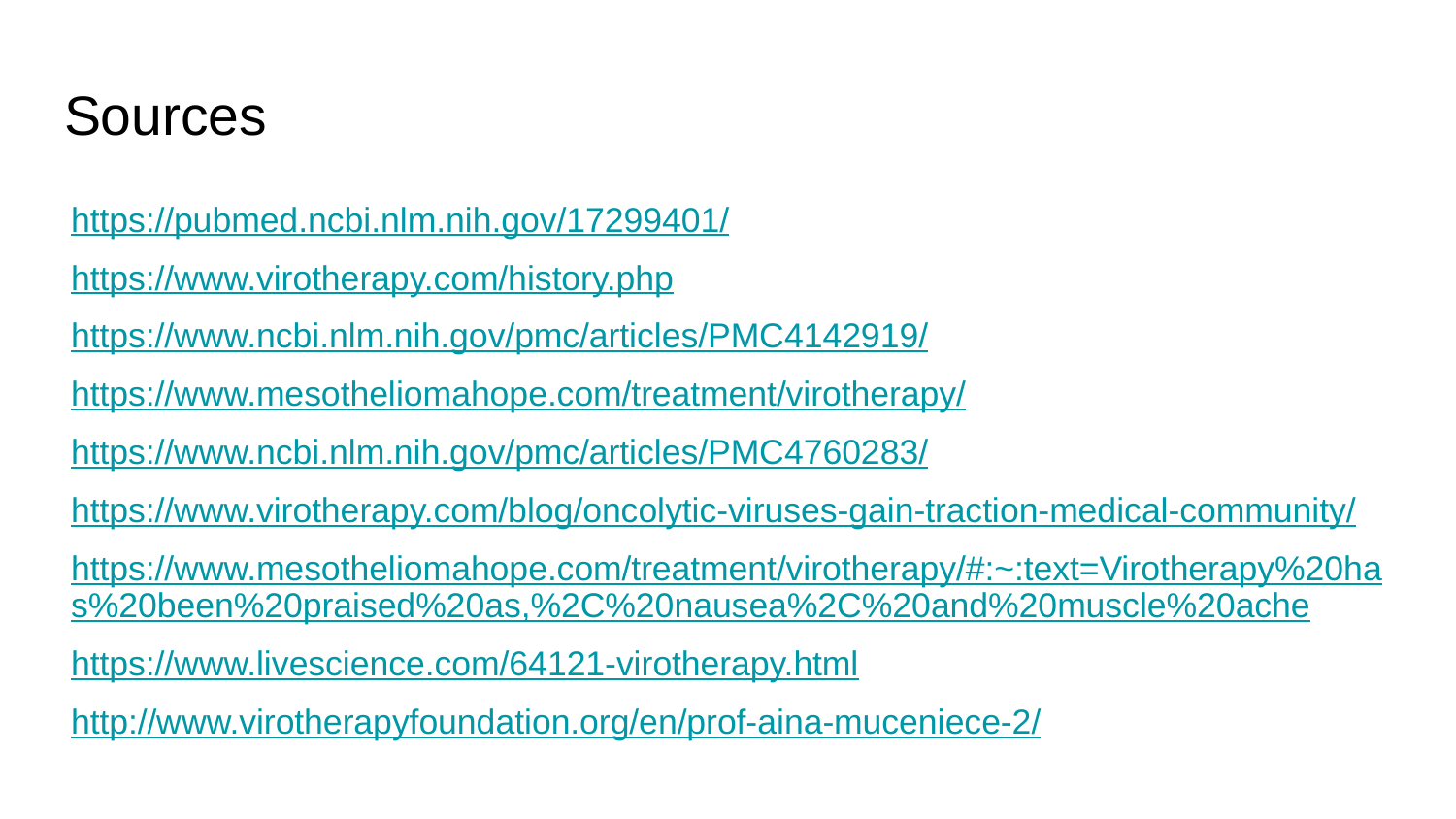

# Sources
https://pubmed.ncbi.nlm.nih.gov/17299401/
https://www.virotherapy.com/history.php
https://www.ncbi.nlm.nih.gov/pmc/articles/PMC4142919/
https://www.mesotheliomahope.com/treatment/virotherapy/
https://www.ncbi.nlm.nih.gov/pmc/articles/PMC4760283/
https://www.virotherapy.com/blog/oncolytic-viruses-gain-traction-medical-community/
https://www.mesotheliomahope.com/treatment/virotherapy/#:~:text=Virotherapy%20has%20been%20praised%20as,%2C%20nausea%2C%20and%20muscle%20ache
https://www.livescience.com/64121-virotherapy.html
http://www.virotherapyfoundation.org/en/prof-aina-muceniece-2/